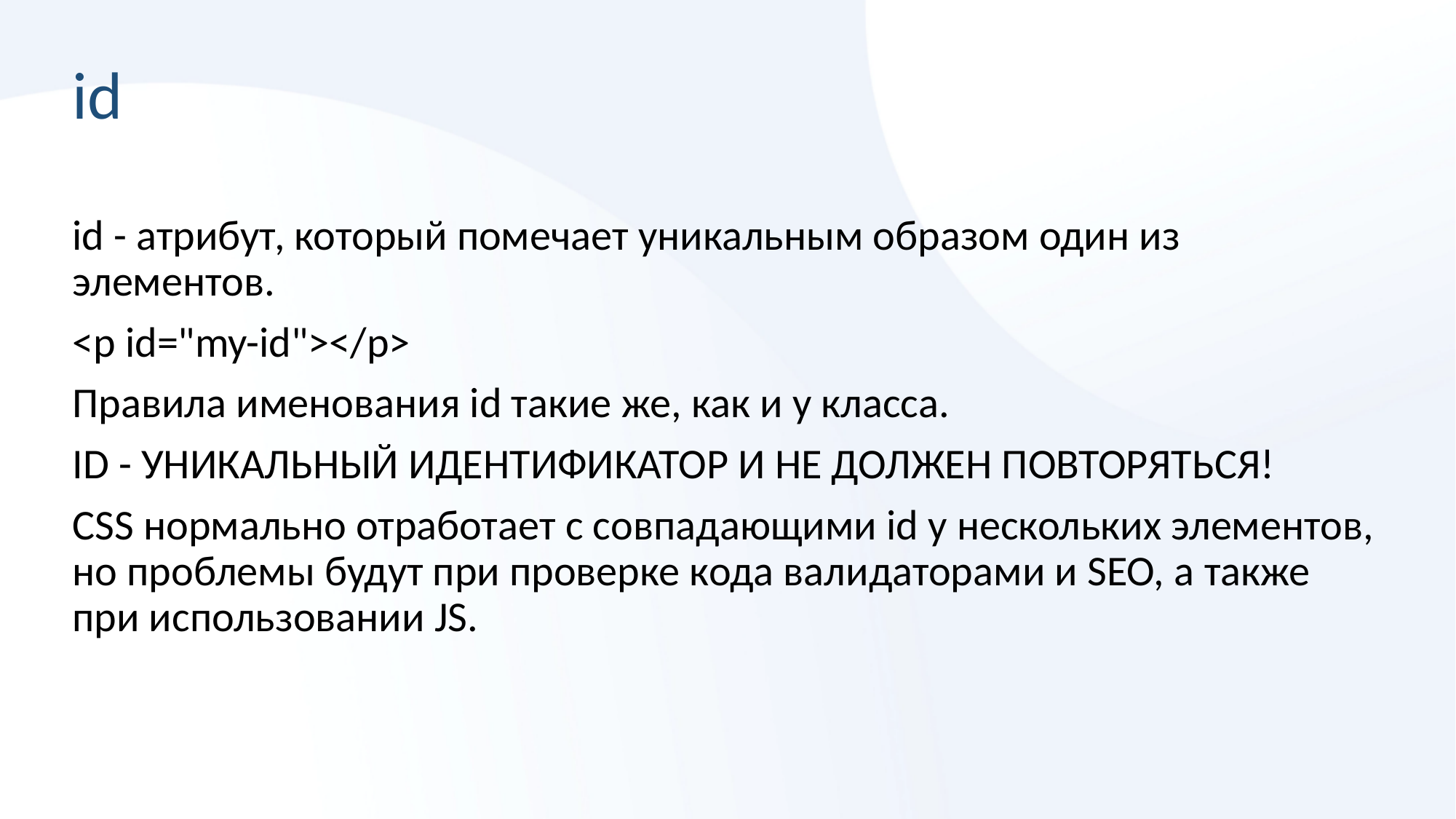

# id
id - атрибут, который помечает уникальным образом один из элементов.
<p id="my-id"></p>
Правила именования id такие же, как и у класса.
ID - УНИКАЛЬНЫЙ ИДЕНТИФИКАТОР И НЕ ДОЛЖЕН ПОВТОРЯТЬСЯ!
CSS нормально отработает с совпадающими id у нескольких элементов, но проблемы будут при проверке кода валидаторами и SEO, а также при использовании JS.